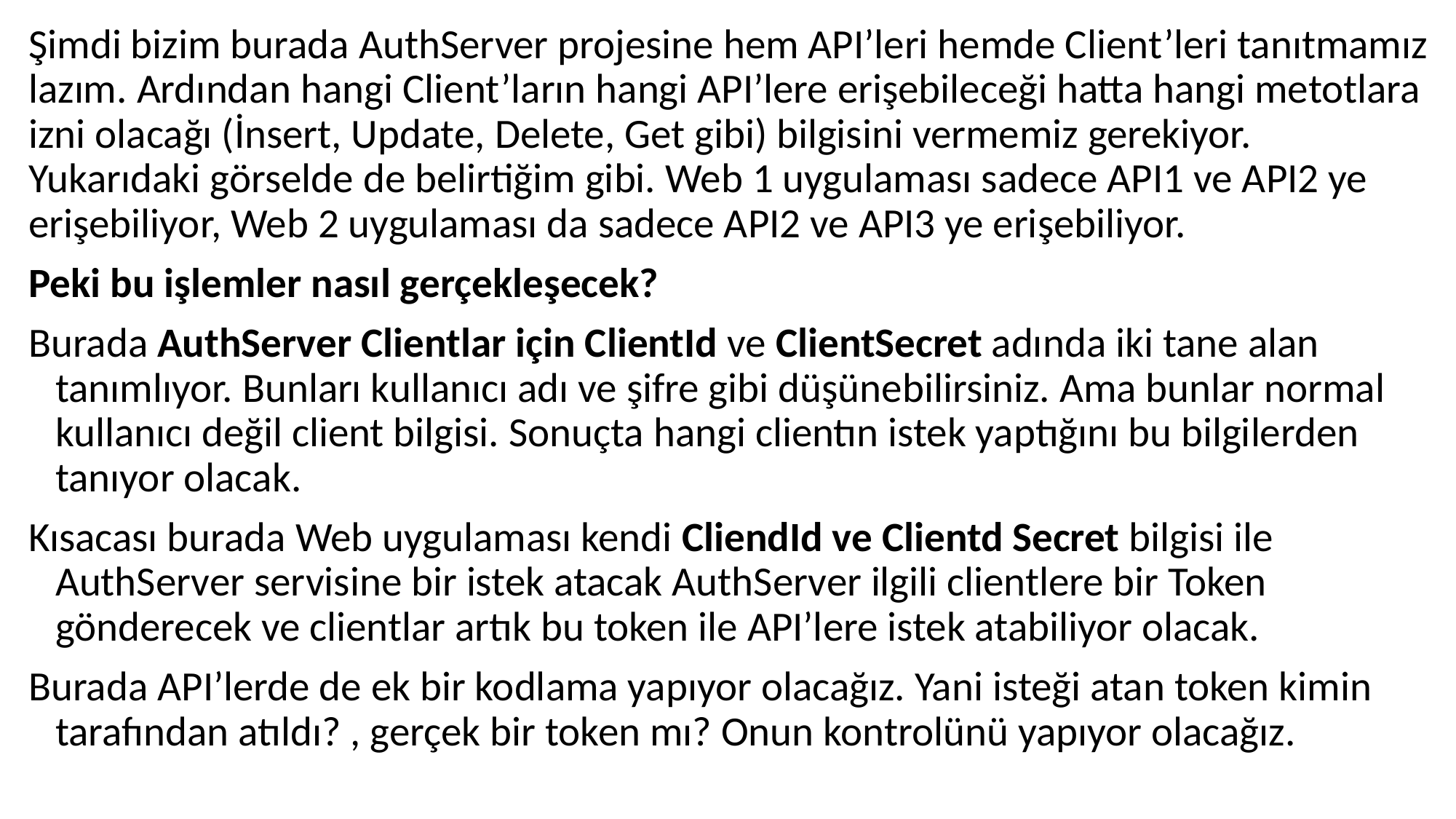

Şimdi bizim burada AuthServer projesine hem API’leri hemde Client’leri tanıtmamız lazım. Ardından hangi Client’ların hangi API’lere erişebileceği hatta hangi metotlara izni olacağı (İnsert, Update, Delete, Get gibi) bilgisini vermemiz gerekiyor. Yukarıdaki görselde de belirtiğim gibi. Web 1 uygulaması sadece API1 ve API2 ye erişebiliyor, Web 2 uygulaması da sadece API2 ve API3 ye erişebiliyor.
Peki bu işlemler nasıl gerçekleşecek?
Burada AuthServer Clientlar için ClientId ve ClientSecret adında iki tane alan tanımlıyor. Bunları kullanıcı adı ve şifre gibi düşünebilirsiniz. Ama bunlar normal kullanıcı değil client bilgisi. Sonuçta hangi clientın istek yaptığını bu bilgilerden tanıyor olacak.
Kısacası burada Web uygulaması kendi CliendId ve Clientd Secret bilgisi ile AuthServer servisine bir istek atacak AuthServer ilgili clientlere bir Token gönderecek ve clientlar artık bu token ile API’lere istek atabiliyor olacak.
Burada API’lerde de ek bir kodlama yapıyor olacağız. Yani isteği atan token kimin tarafından atıldı? , gerçek bir token mı? Onun kontrolünü yapıyor olacağız.